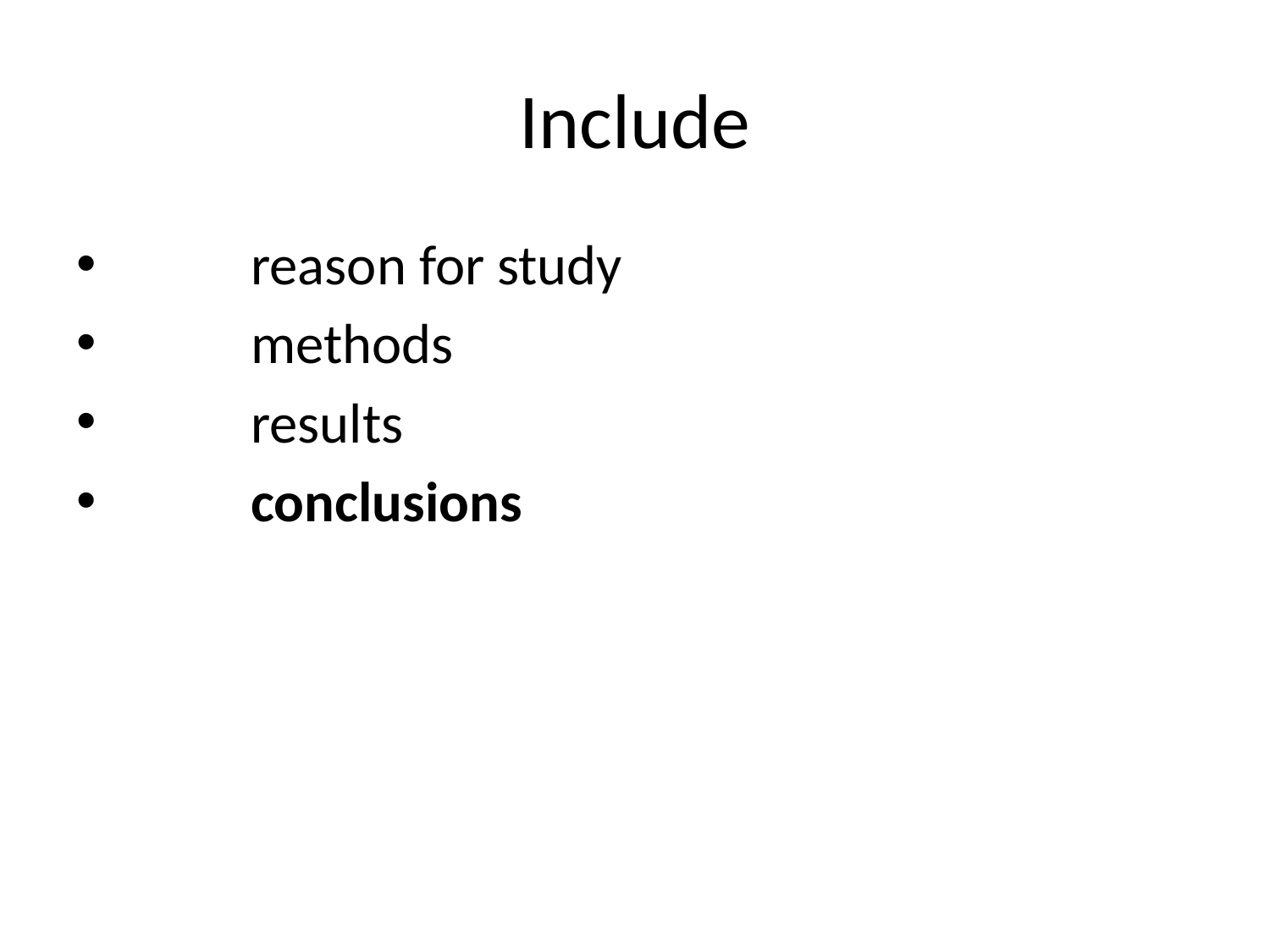

# Include
	reason for study
	methods
	results
	conclusions